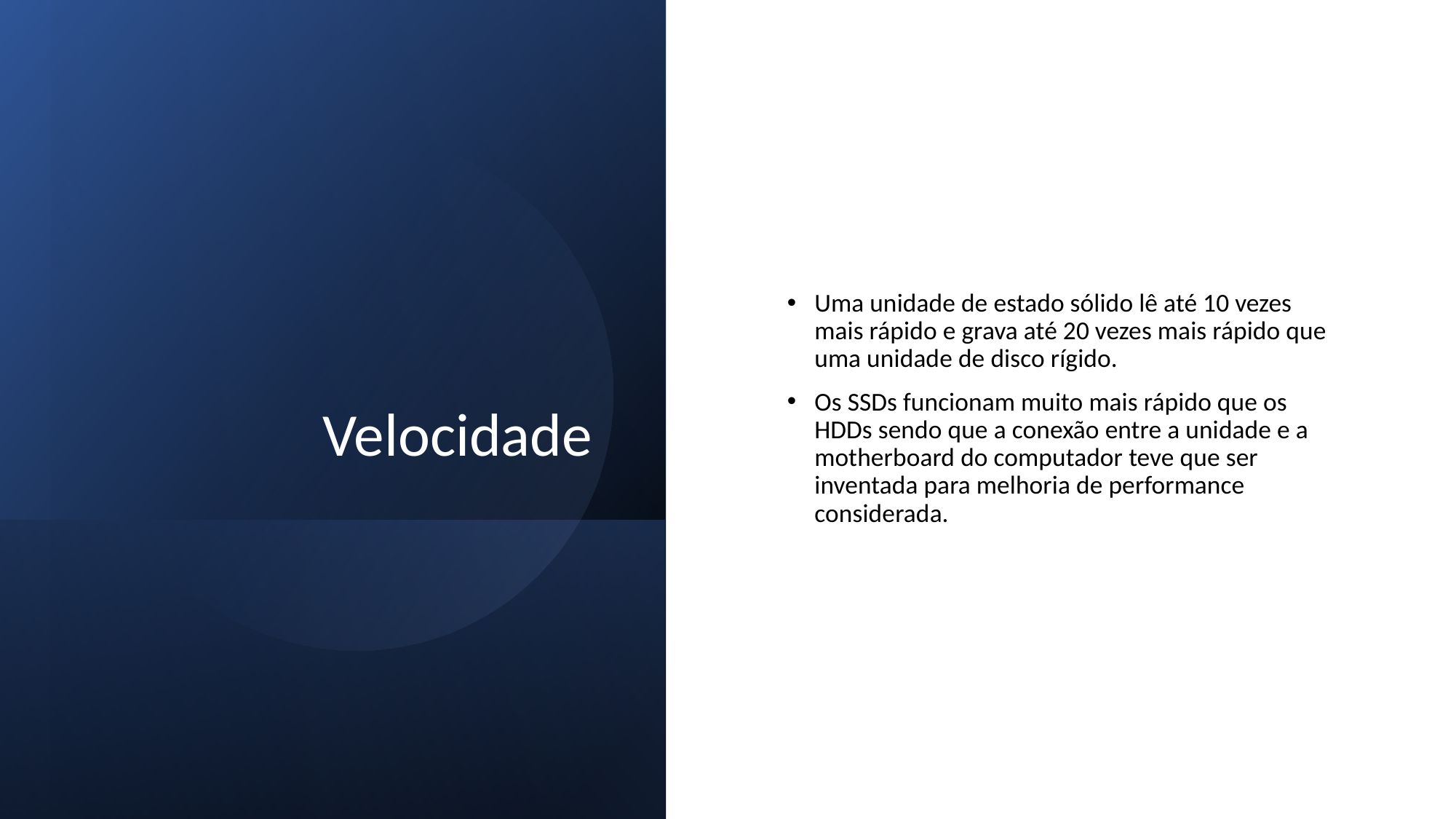

# Velocidade

Uma unidade de estado sólido lê até 10 vezes mais rápido e grava até 20 vezes mais rápido que uma unidade de disco rígido.
Os SSDs funcionam muito mais rápido que os HDDs sendo que a conexão entre a unidade e a motherboard do computador teve que ser inventada para melhoria de performance considerada.